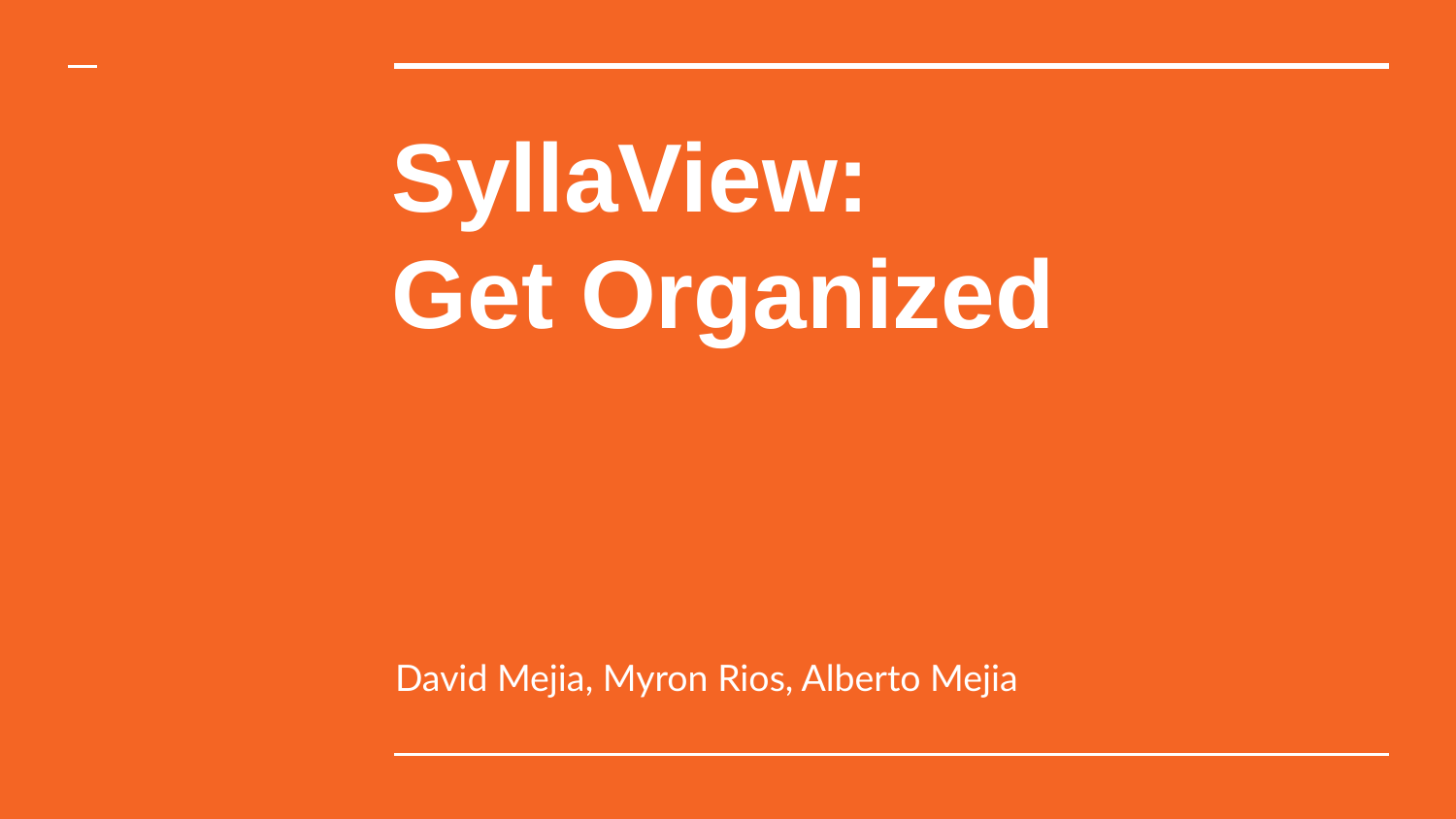

# SyllaView:
Get Organized
David Mejia, Myron Rios, Alberto Mejia